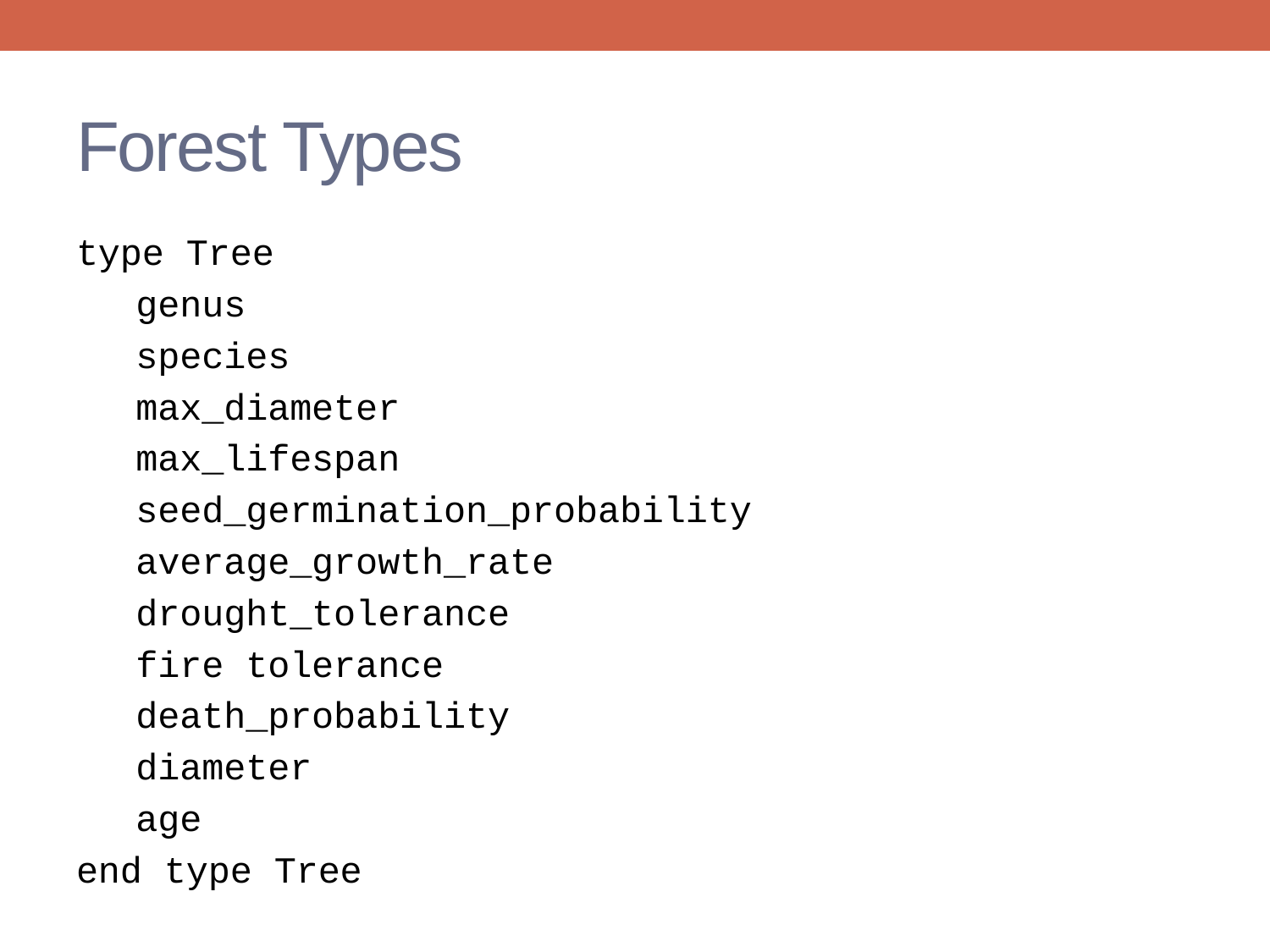

# Forest Types
type Tree
genus
species
max_diameter
max_lifespan
seed_germination_probability
average_growth_rate
drought_tolerance
fire tolerance
death_probability
diameter
age
end type Tree